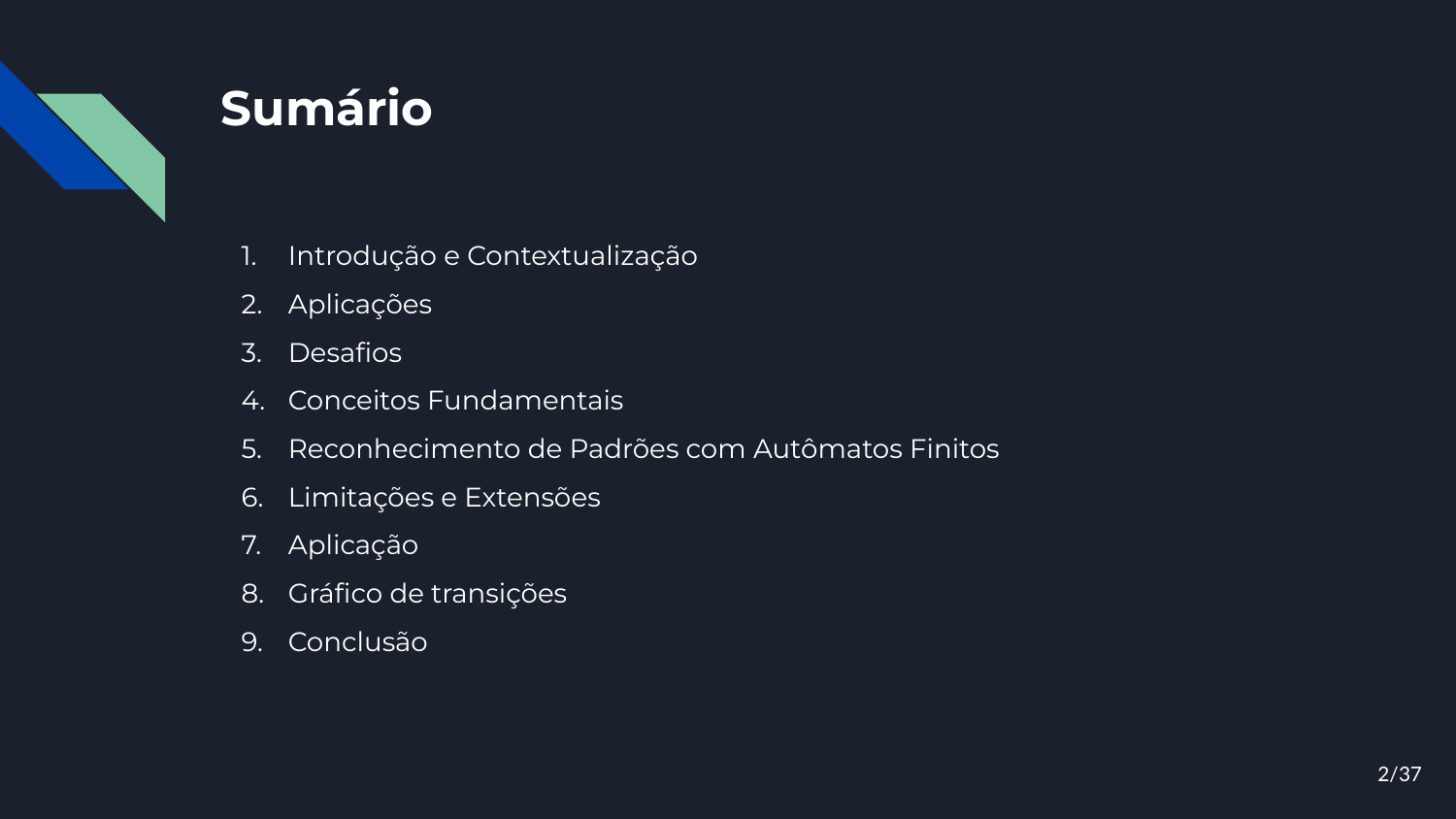

# Sumário
Introdução e Contextualização
Aplicações
Desafios
Conceitos Fundamentais
Reconhecimento de Padrões com Autômatos Finitos
Limitações e Extensões
Aplicação
Gráfico de transições
Conclusão

2/37